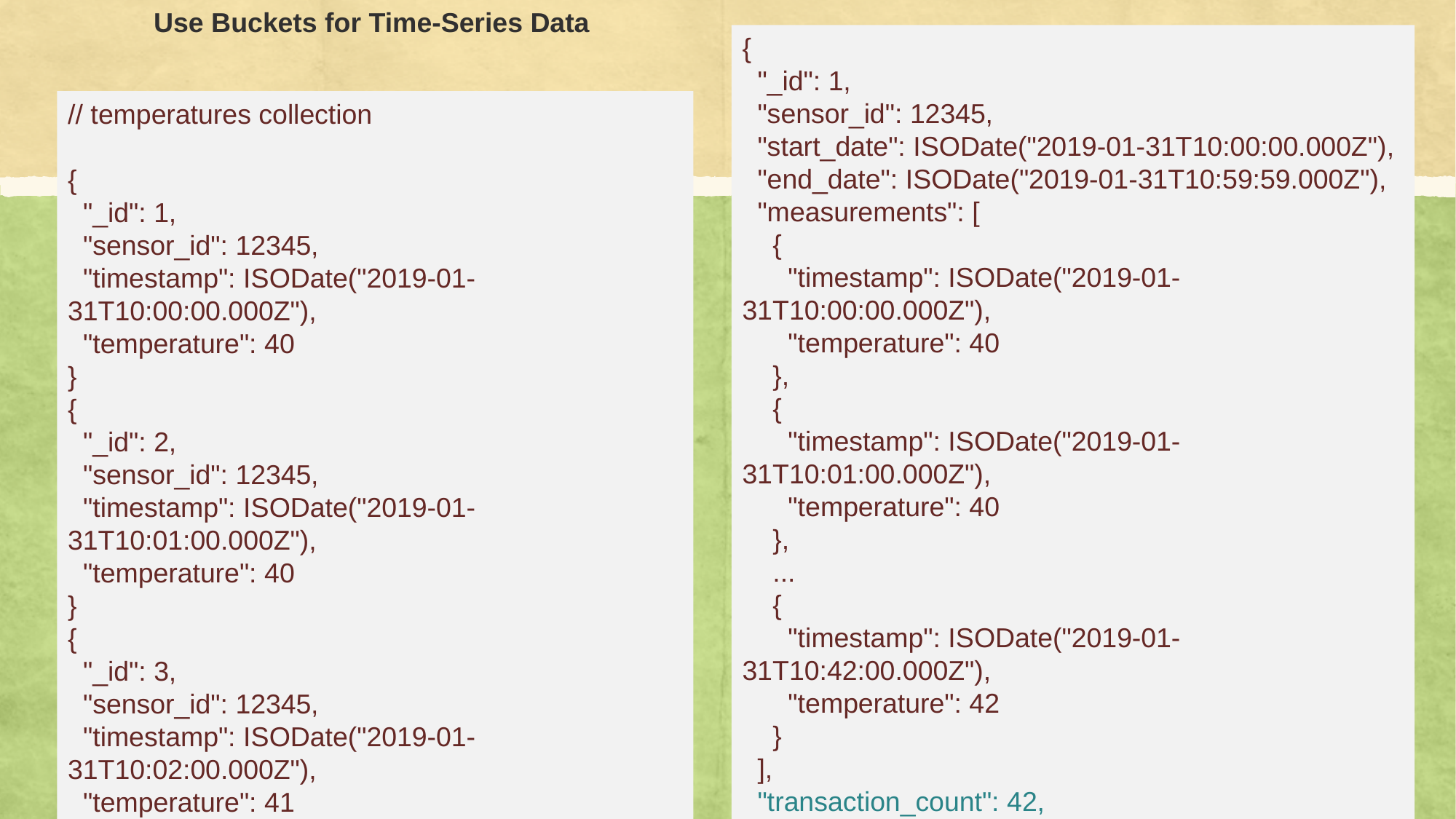

Use Buckets for Time-Series Data
{
  "_id": 1,
  "sensor_id": 12345,
  "start_date": ISODate("2019-01-31T10:00:00.000Z"),
  "end_date": ISODate("2019-01-31T10:59:59.000Z"),
  "measurements": [
    {
      "timestamp": ISODate("2019-01-31T10:00:00.000Z"),
      "temperature": 40
    },
    {
      "timestamp": ISODate("2019-01-31T10:01:00.000Z"),
      "temperature": 40
    },
    ...
    {
      "timestamp": ISODate("2019-01-31T10:42:00.000Z"),
      "temperature": 42
    }
  ],
  "transaction_count": 42,
  "sum_temperature": 1783
}
// temperatures collection

{
  "_id": 1,
  "sensor_id": 12345,
  "timestamp": ISODate("2019-01-31T10:00:00.000Z"),
  "temperature": 40
}
{
  "_id": 2,
  "sensor_id": 12345,
  "timestamp": ISODate("2019-01-31T10:01:00.000Z"),
  "temperature": 40
}
{
  "_id": 3,
  "sensor_id": 12345,
  "timestamp": ISODate("2019-01-31T10:02:00.000Z"),
  "temperature": 41
}
...